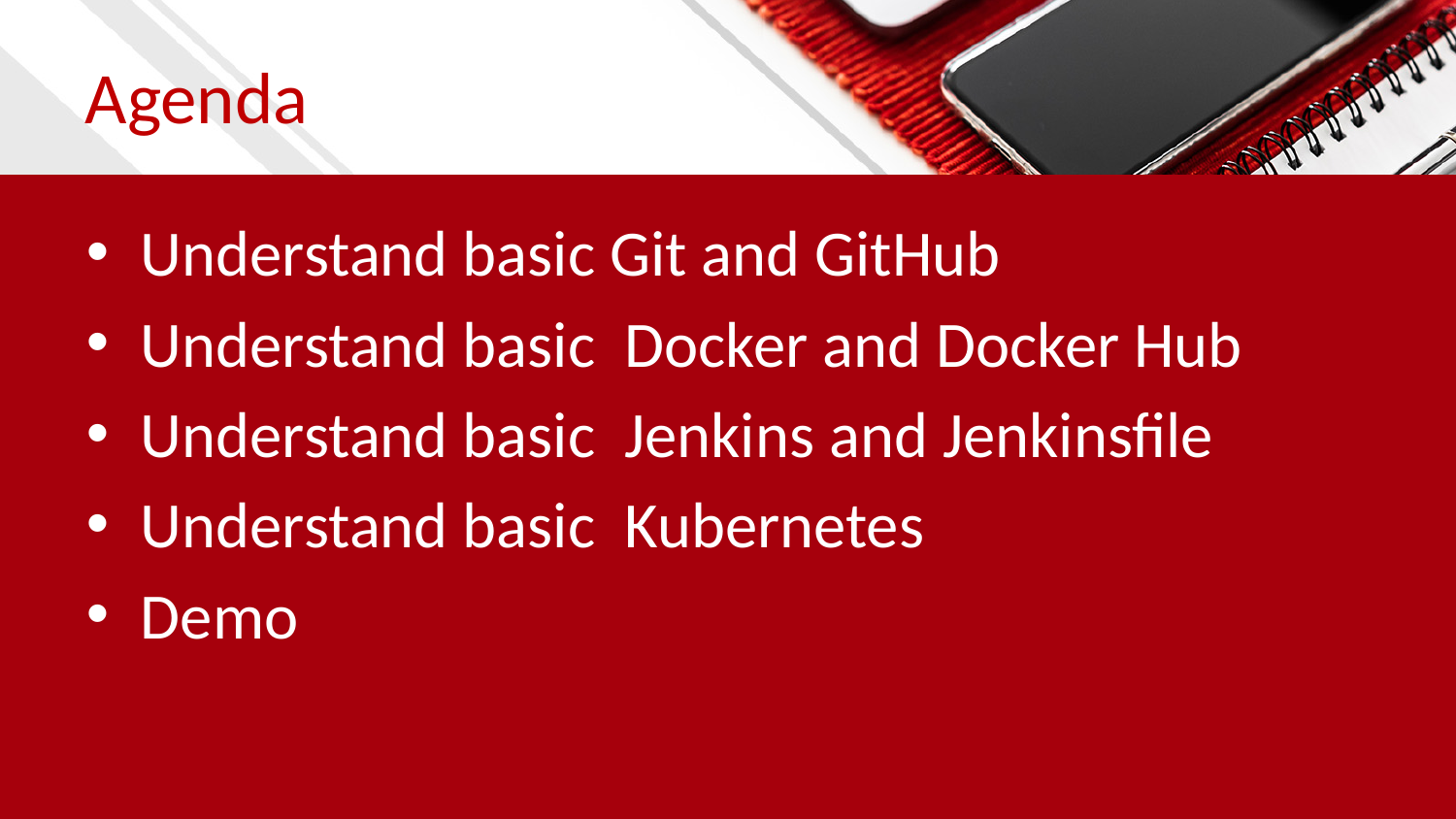

# Agenda
Understand basic Git and GitHub
Understand basic  Docker and Docker Hub
Understand basic  Jenkins and Jenkinsfile
Understand basic  Kubernetes
Demo